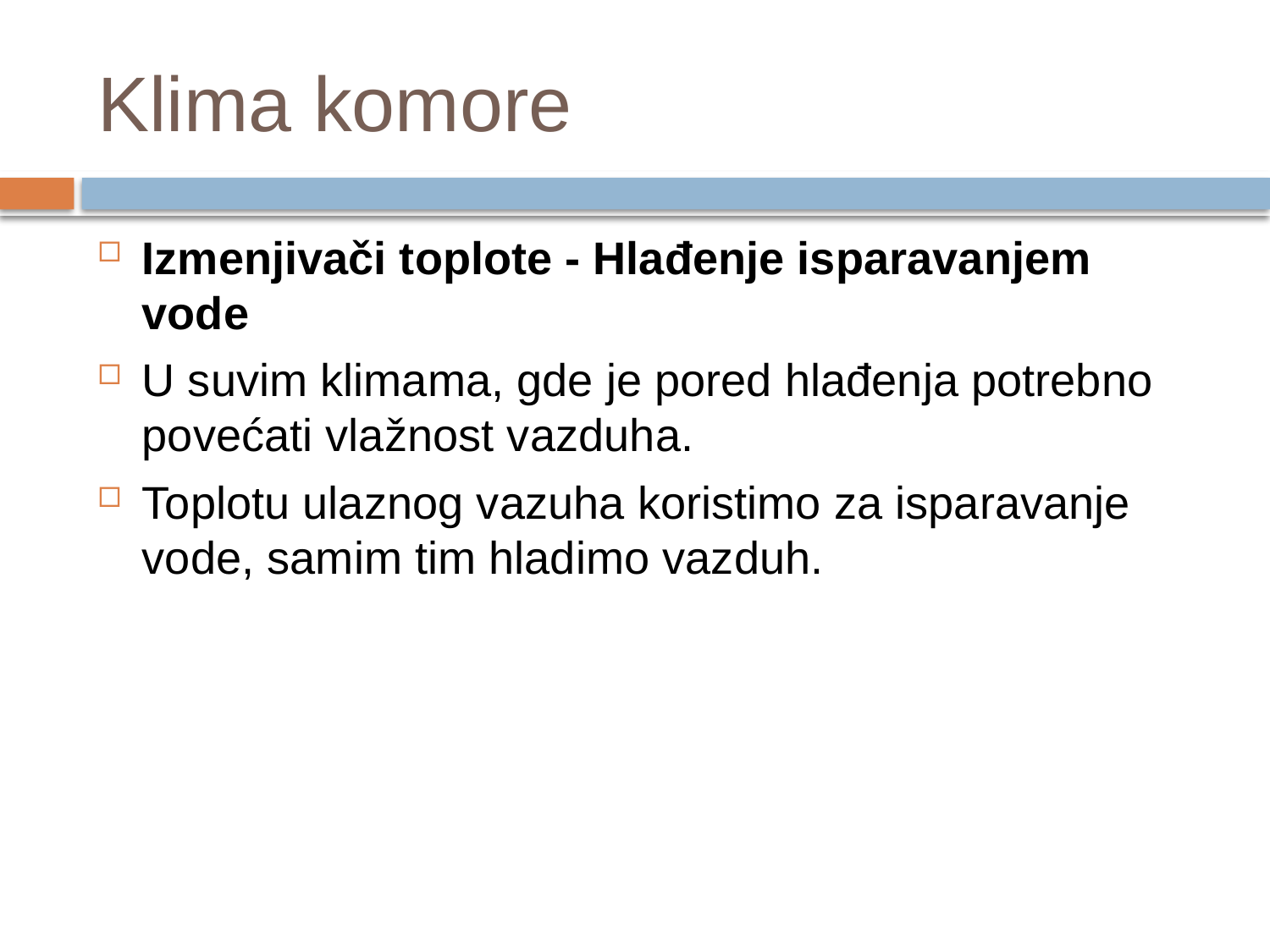

# Klima komore
Izmenjivači toplote - Hlađenje isparavanjem vode
U suvim klimama, gde je pored hlađenja potrebno povećati vlažnost vazduha.
Toplotu ulaznog vazuha koristimo za isparavanje vode, samim tim hladimo vazduh.